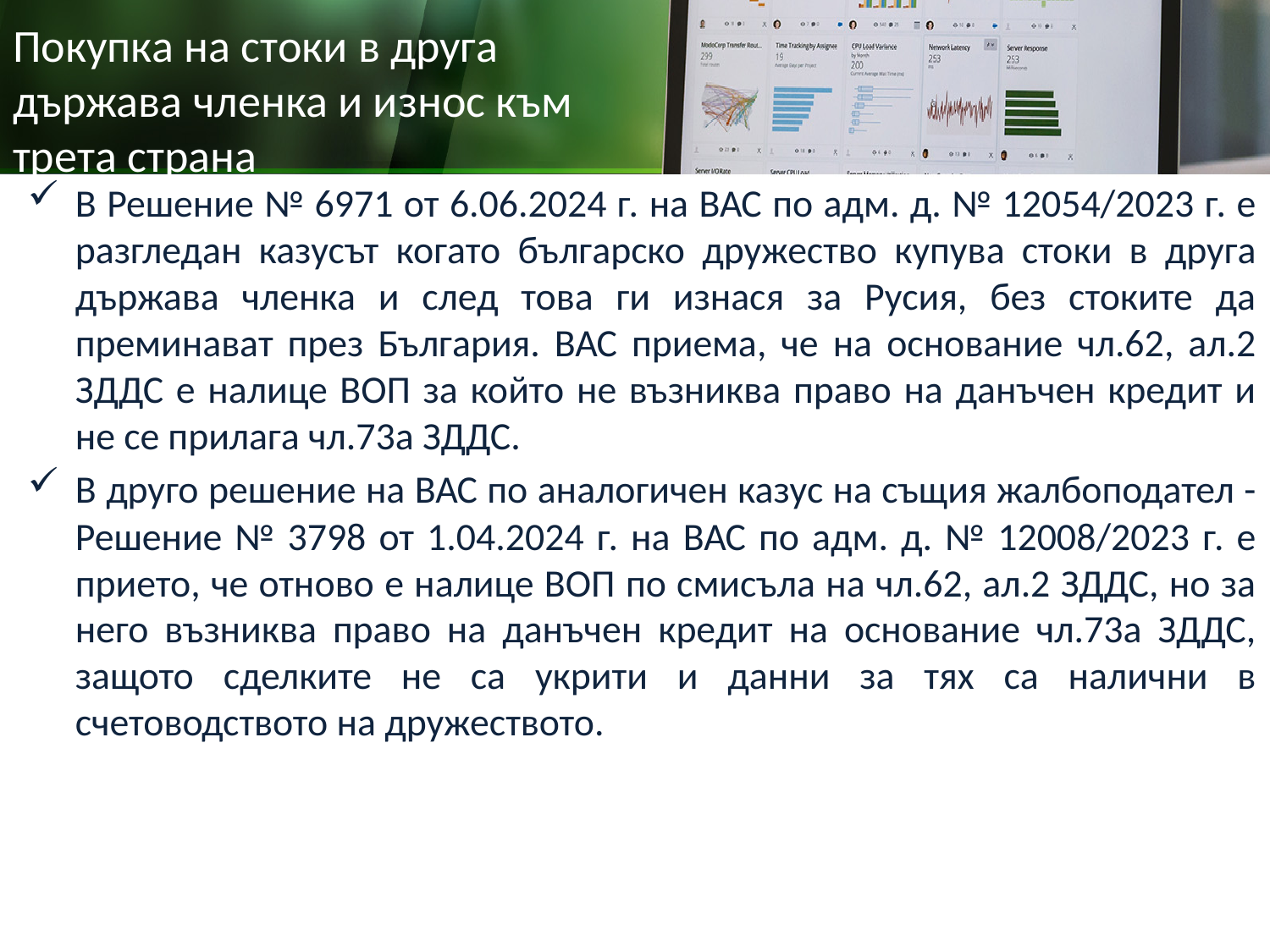

# Покупка на стоки в друга държава членка и износ към трета страна
В Решение № 6971 от 6.06.2024 г. на ВАС по адм. д. № 12054/2023 г. е разгледан казусът когато българско дружество купува стоки в друга държава членка и след това ги изнася за Русия, без стоките да преминават през България. ВАС приема, че на основание чл.62, ал.2 ЗДДС е налице ВОП за който не възниква право на данъчен кредит и не се прилага чл.73а ЗДДС.
В друго решение на ВАС по аналогичен казус на същия жалбоподател - Решение № 3798 от 1.04.2024 г. на ВАС по адм. д. № 12008/2023 г. е прието, че отново е налице ВОП по смисъла на чл.62, ал.2 ЗДДС, но за него възниква право на данъчен кредит на основание чл.73а ЗДДС, защото сделките не са укрити и данни за тях са налични в счетоводството на дружеството.